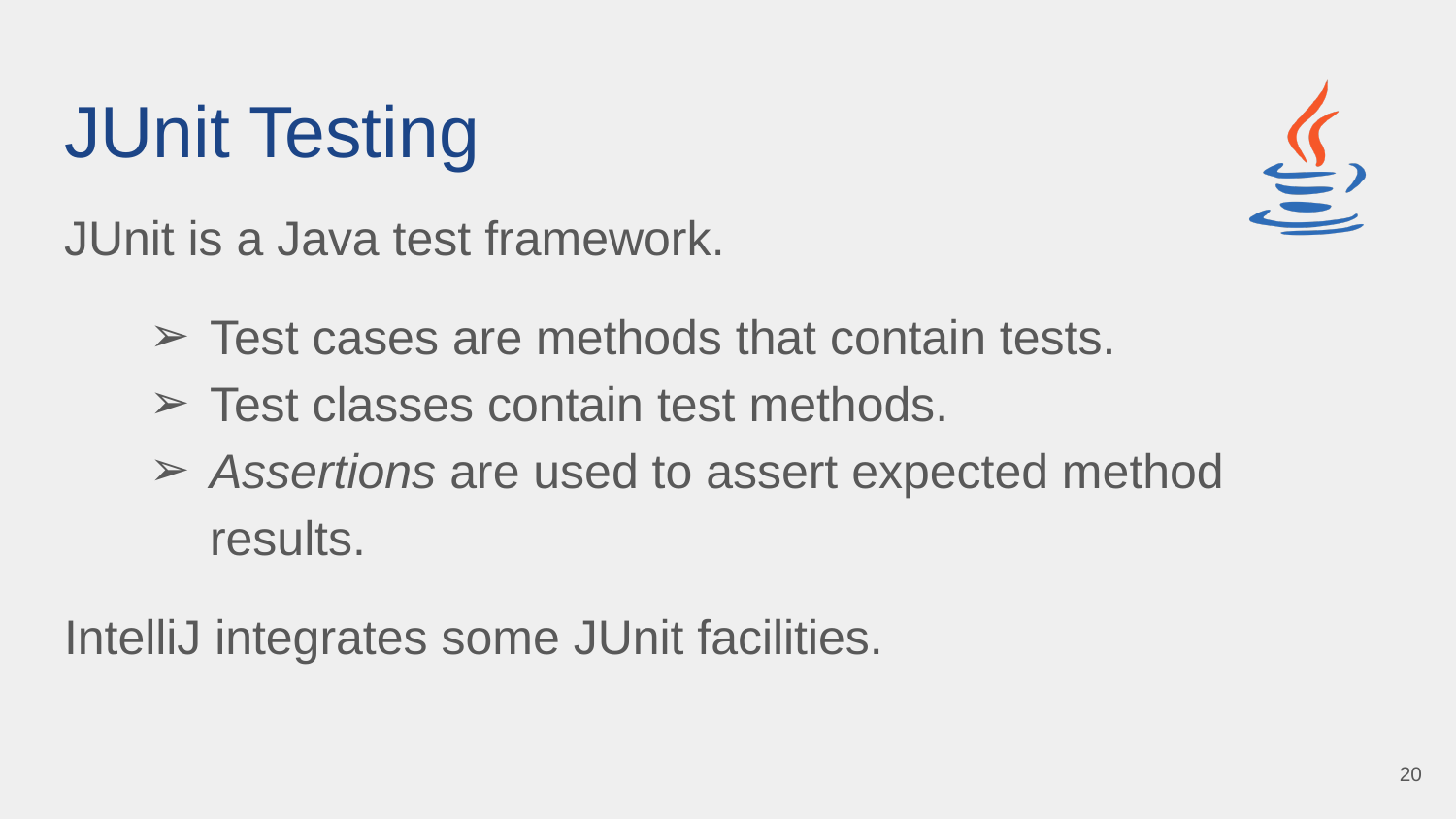

# JUnit Testing
JUnit is a Java test framework.
Test cases are methods that contain tests.
Test classes contain test methods.
Assertions are used to assert expected method results.
IntelliJ integrates some JUnit facilities.
20